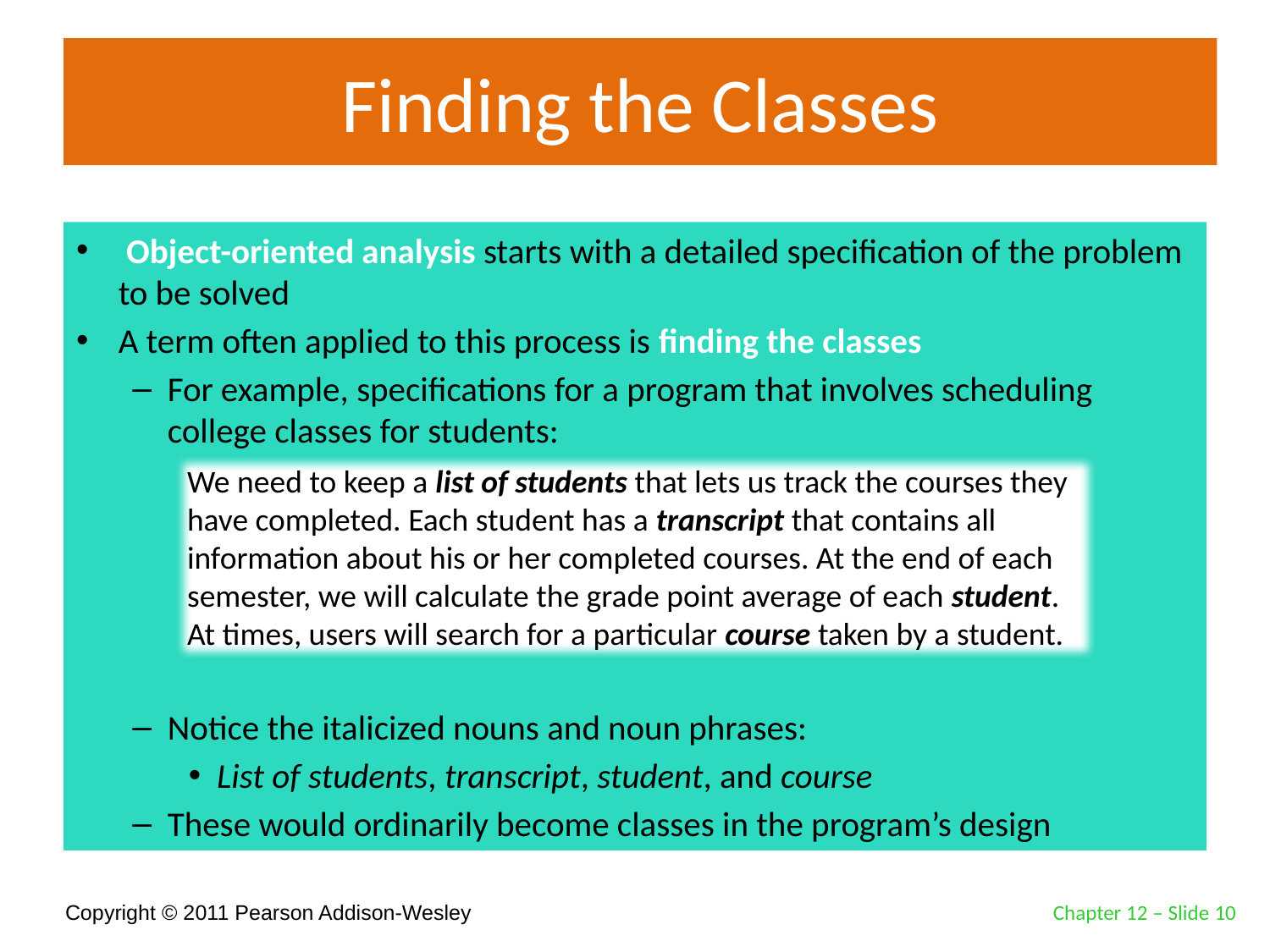

# Finding the Classes
 Object-oriented analysis starts with a detailed specification of the problem to be solved
A term often applied to this process is finding the classes
For example, specifications for a program that involves scheduling college classes for students:

Notice the italicized nouns and noun phrases:
List of students, transcript, student, and course
These would ordinarily become classes in the program’s design
We need to keep a list of students that lets us track the courses they have completed. Each student has a transcript that contains all information about his or her completed courses. At the end of each semester, we will calculate the grade point average of each student. At times, users will search for a particular course taken by a student.
Chapter 12 – Slide 10